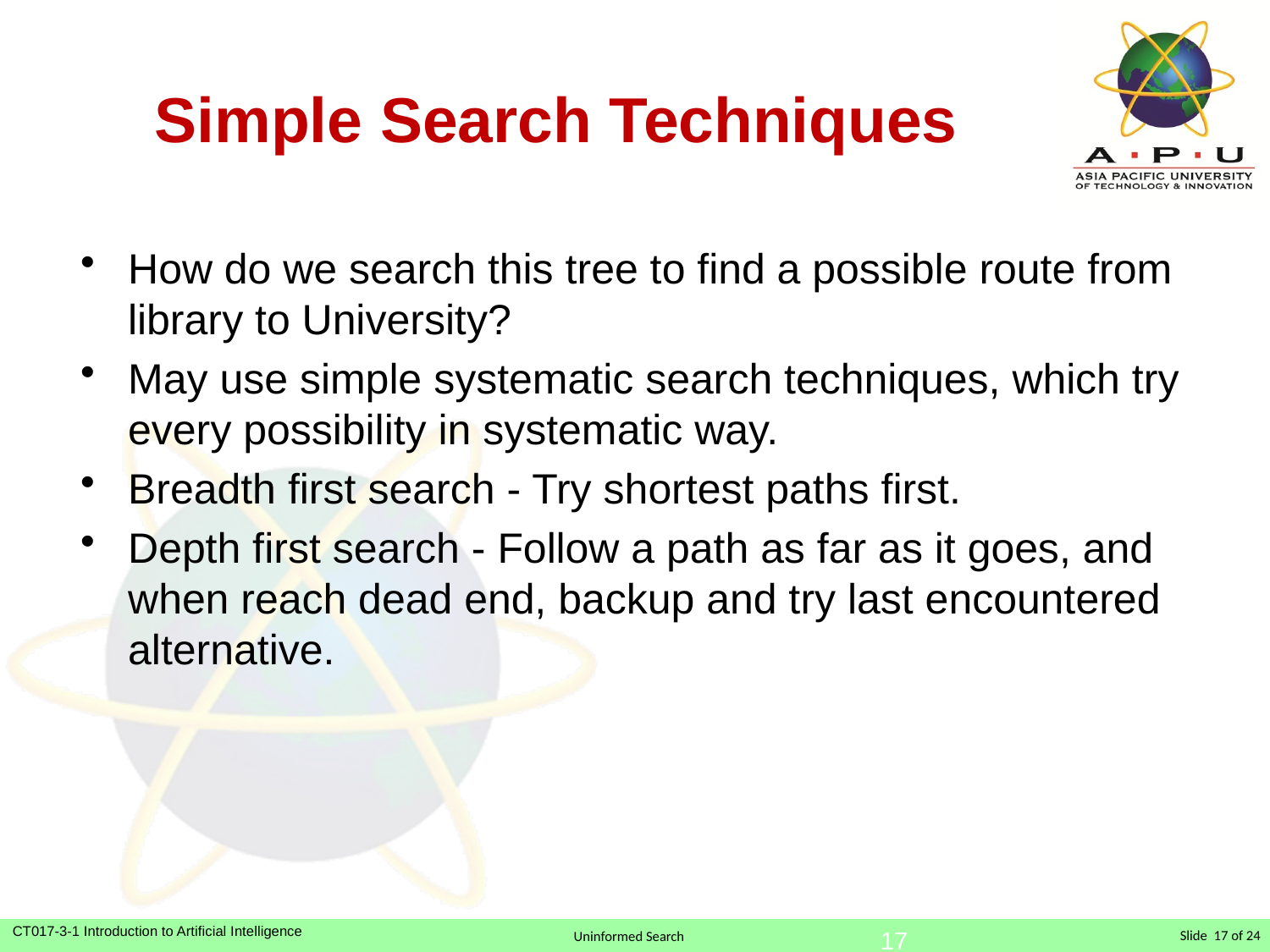

# Simple Search Techniques
How do we search this tree to find a possible route from library to University?
May use simple systematic search techniques, which try every possibility in systematic way.
Breadth first search - Try shortest paths first.
Depth first search - Follow a path as far as it goes, and when reach dead end, backup and try last encountered alternative.

17